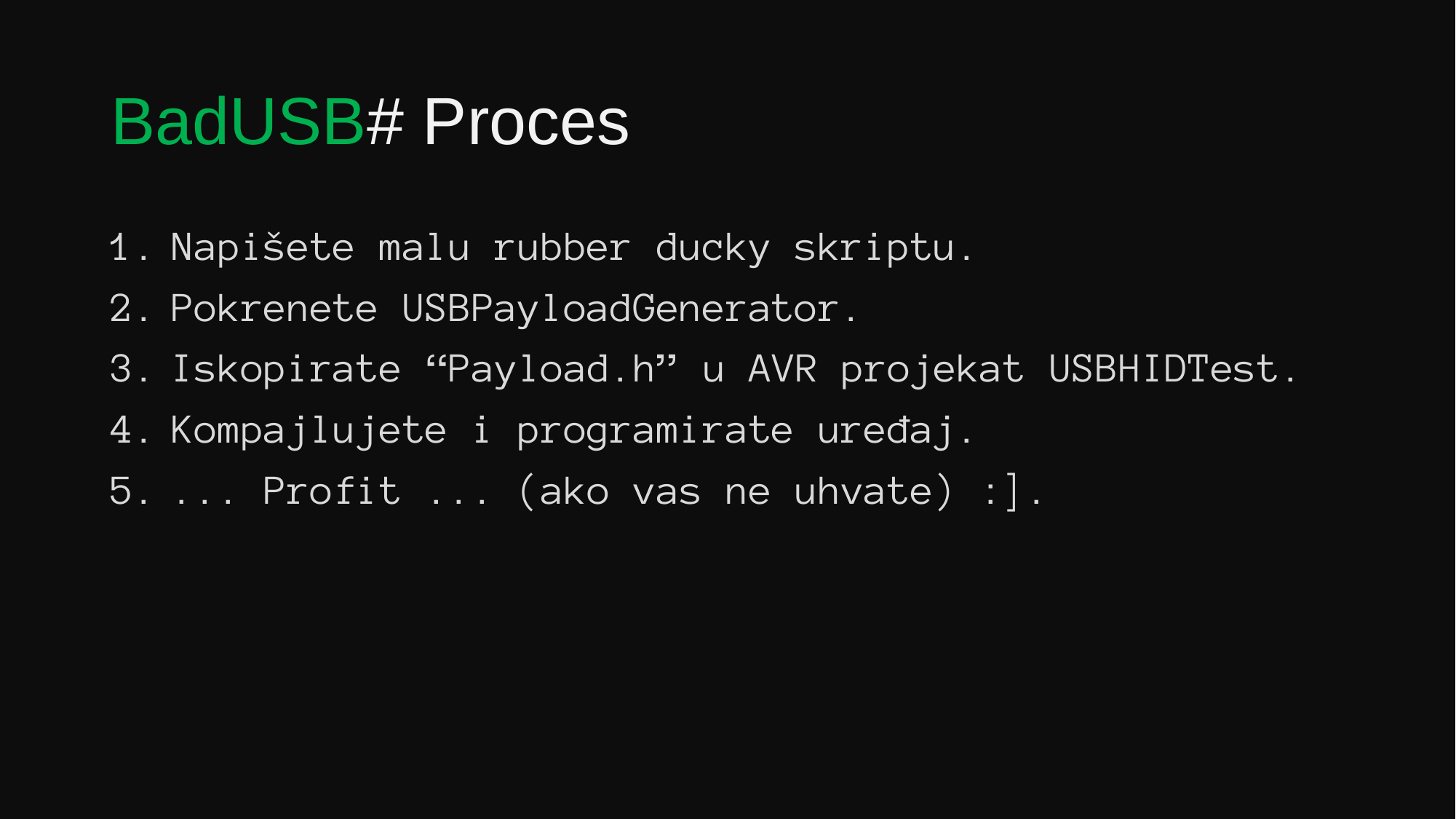

# BadUSB# Proces
Napišete malu rubber ducky skriptu.
Pokrenete USBPayloadGenerator.
Iskopirate “Payload.h” u AVR projekat USBHIDTest.
Kompajlujete i programirate uređaj.
... Profit ... (ako vas ne uhvate) :].